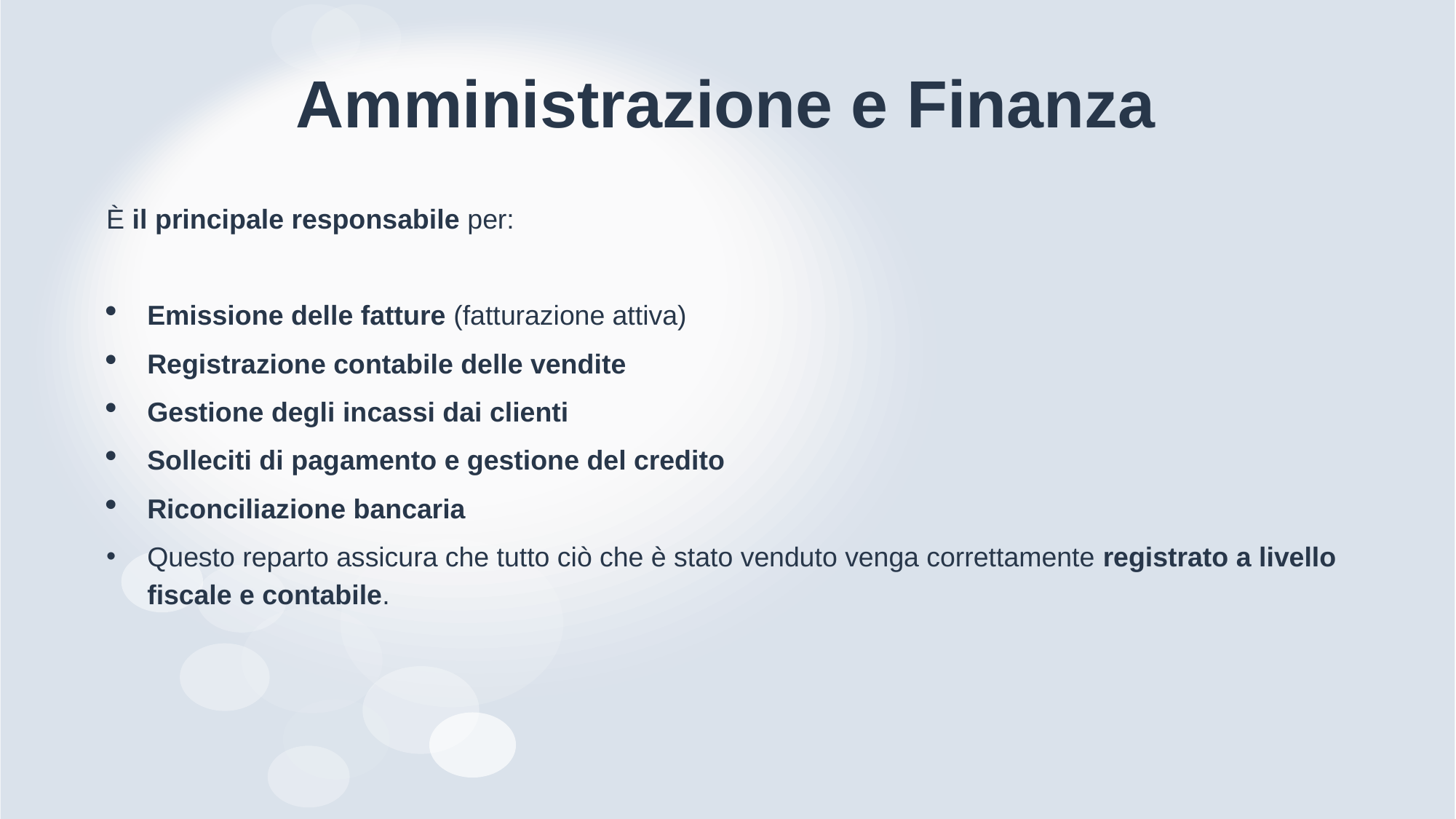

# Amministrazione e Finanza
È il principale responsabile per:

Emissione delle fatture (fatturazione attiva)
Registrazione contabile delle vendite
Gestione degli incassi dai clienti
Solleciti di pagamento e gestione del credito
Riconciliazione bancaria
Questo reparto assicura che tutto ciò che è stato venduto venga correttamente registrato a livello fiscale e contabile.